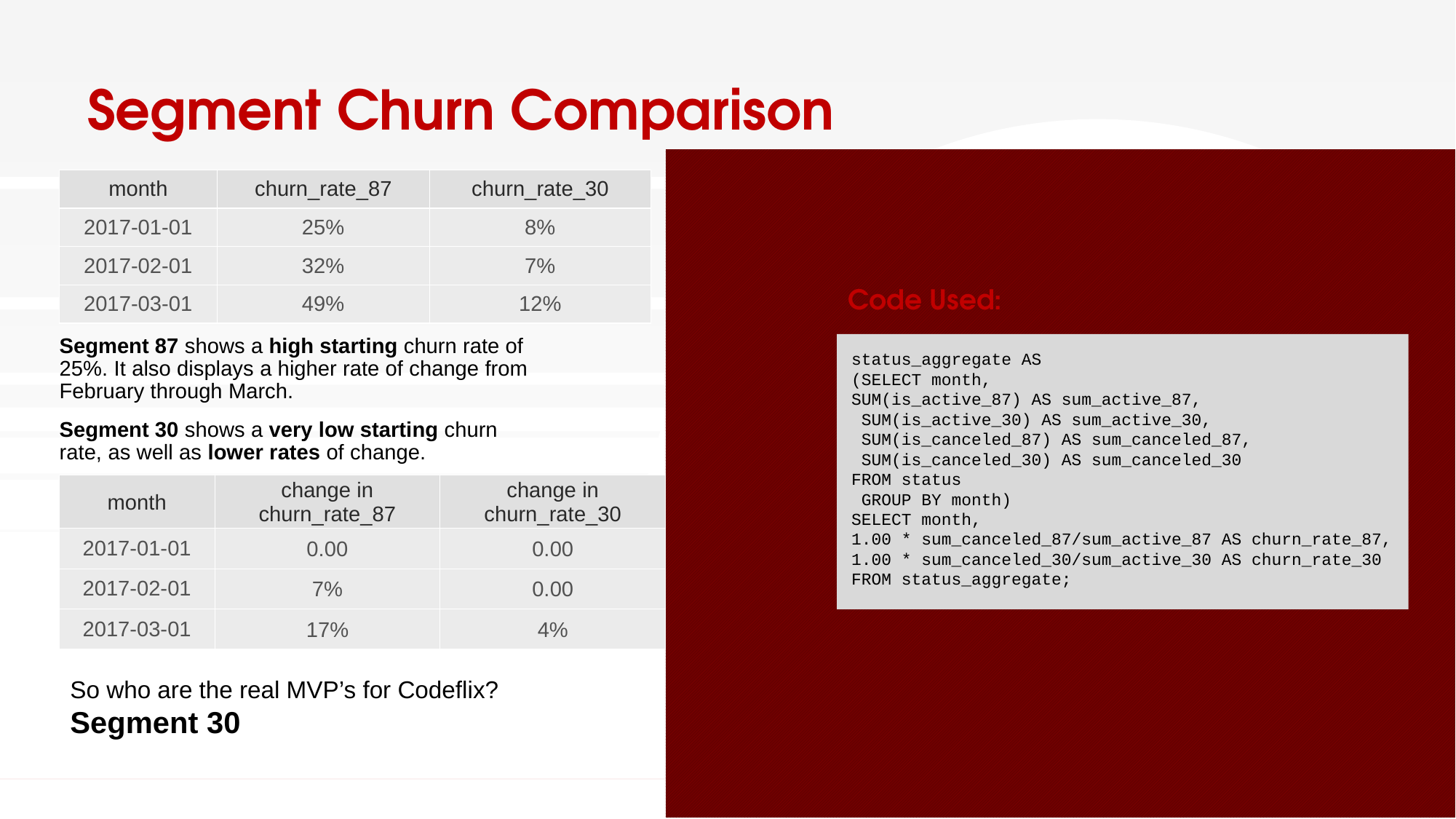

# Segment Churn Comparison

| month | churn\_rate\_87 | churn\_rate\_30 |
| --- | --- | --- |
| 2017-01-01 | 25% | 8% |
| 2017-02-01 | 32% | 7% |
| 2017-03-01 | 49% | 12% |
Code Used:

Segment 87 shows a high starting churn rate of 25%. It also displays a higher rate of change from February through March.
Segment 30 shows a very low starting churn rate, as well as lower rates of change.

status_aggregate AS
(SELECT month,
SUM(is_active_87) AS sum_active_87,
 SUM(is_active_30) AS sum_active_30,
 SUM(is_canceled_87) AS sum_canceled_87,
 SUM(is_canceled_30) AS sum_canceled_30
FROM status
 GROUP BY month)
SELECT month,
1.00 * sum_canceled_87/sum_active_87 AS churn_rate_87,
1.00 * sum_canceled_30/sum_active_30 AS churn_rate_30
FROM status_aggregate;
| month | change in churn\_rate\_87 | change in churn\_rate\_30 |
| --- | --- | --- |
| 2017-01-01 | 0.00 | 0.00 |
| 2017-02-01 | 7% | 0.00 |
| 2017-03-01 | 17% | 4% |
So who are the real MVP’s for Codeflix?
Segment 30